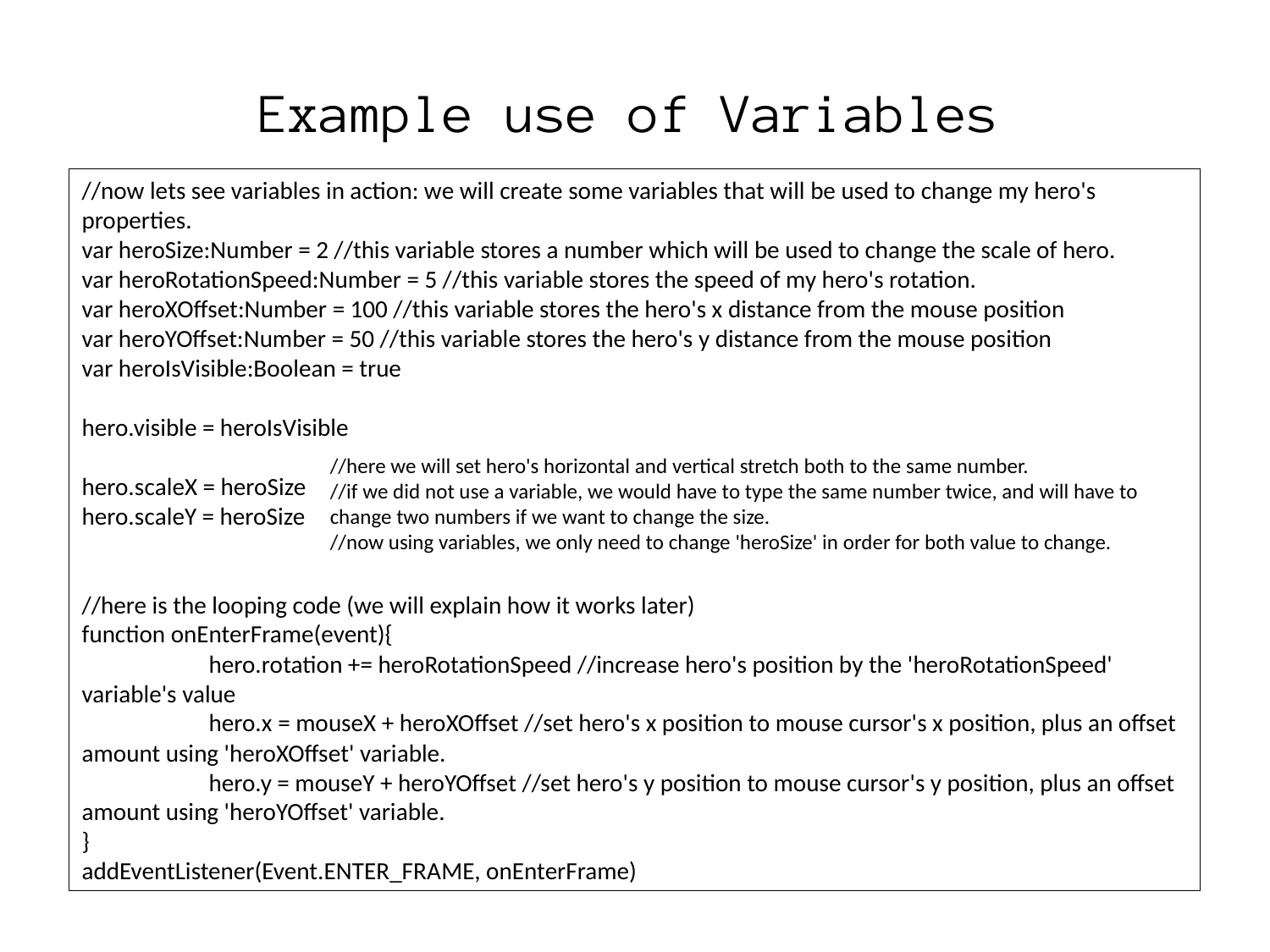

Example use of Variables
//now lets see variables in action: we will create some variables that will be used to change my hero's properties.
var heroSize:Number = 2 //this variable stores a number which will be used to change the scale of hero.
var heroRotationSpeed:Number = 5 //this variable stores the speed of my hero's rotation.
var heroXOffset:Number = 100 //this variable stores the hero's x distance from the mouse position
var heroYOffset:Number = 50 //this variable stores the hero's y distance from the mouse position
var heroIsVisible:Boolean = true

hero.visible = heroIsVisible

hero.scaleX = heroSize
hero.scaleY = heroSize

//here is the looping code (we will explain how it works later)
function onEnterFrame(event){
	hero.rotation += heroRotationSpeed //increase hero's position by the 'heroRotationSpeed' variable's value
	hero.x = mouseX + heroXOffset //set hero's x position to mouse cursor's x position, plus an offset amount using 'heroXOffset' variable.
	hero.y = mouseY + heroYOffset //set hero's y position to mouse cursor's y position, plus an offset amount using 'heroYOffset' variable.
}
addEventListener(Event.ENTER_FRAME, onEnterFrame)
//here we will set hero's horizontal and vertical stretch both to the same number.
//if we did not use a variable, we would have to type the same number twice, and will have to change two numbers if we want to change the size.
//now using variables, we only need to change 'heroSize' in order for both value to change.